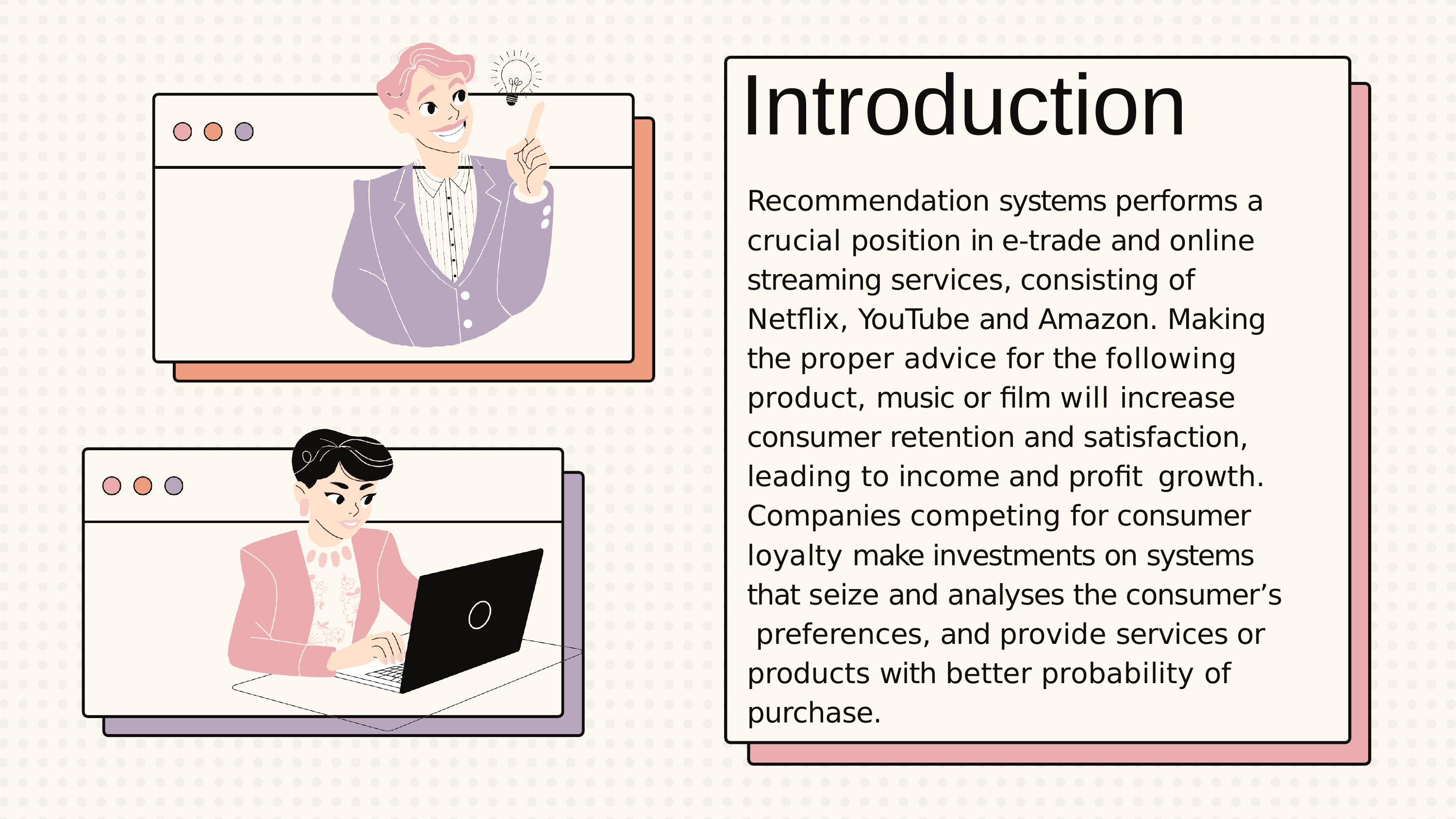

# Introduction

Recommendation systems performs a  crucial position in e-trade and online  streaming services, consisting of  Netflix, YouTube and Amazon. Making  the proper advice for the following  product, music or film will increase  consumer retention and satisfaction,  leading to income and profit growth.
Companies competing for consumer  loyalty make investments on systems  that seize and analyses the consumer’s  preferences, and provide services or  products with better probability of  purchase.